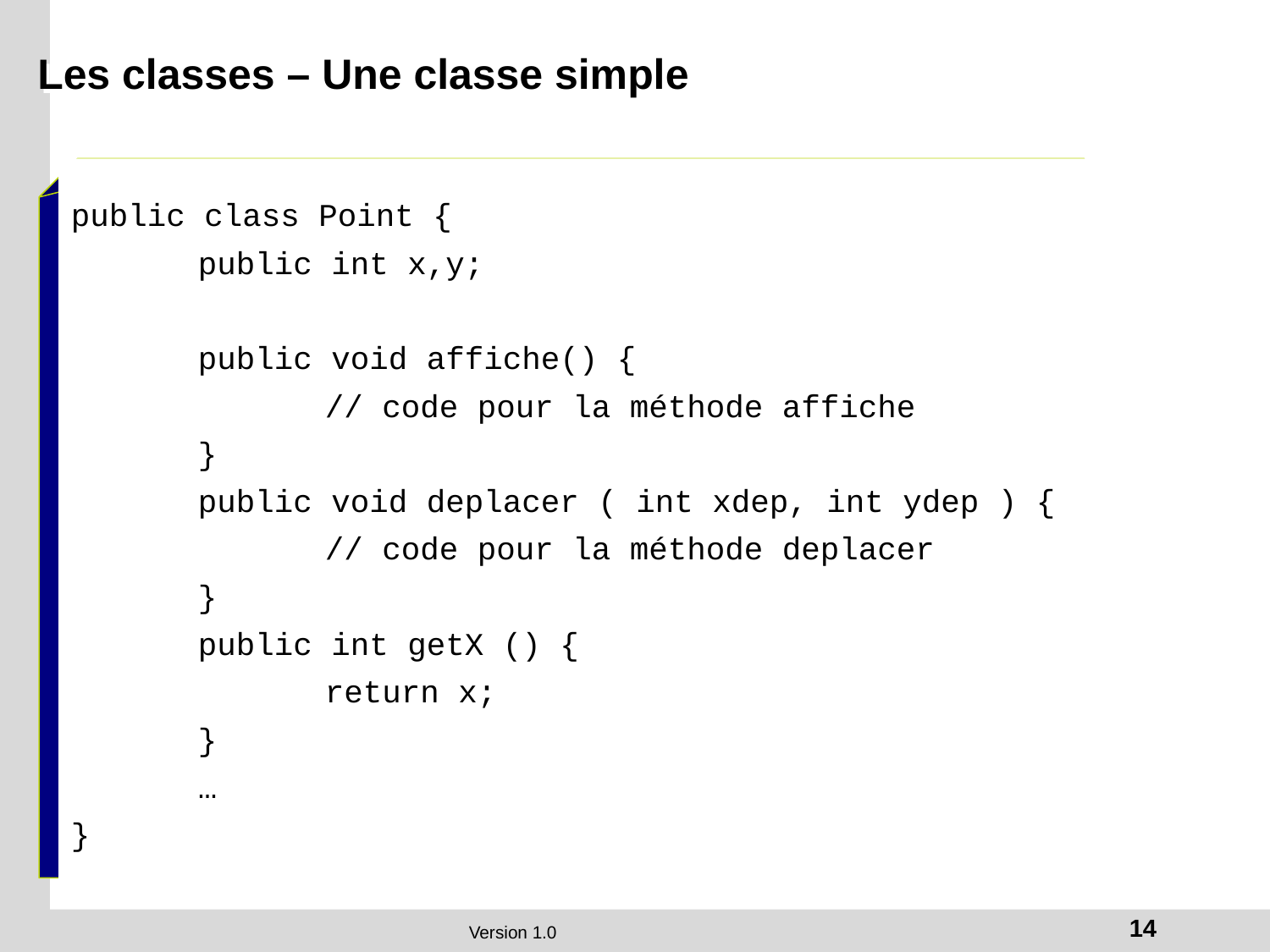

# Les classes – Une classe simple

public class Point {
	public int x,y;

	public void affiche() {
		// code pour la méthode affiche
	}
	public void deplacer ( int xdep, int ydep ) {
		// code pour la méthode deplacer
	}
	public int getX () {
		return x;
	}
	…
}